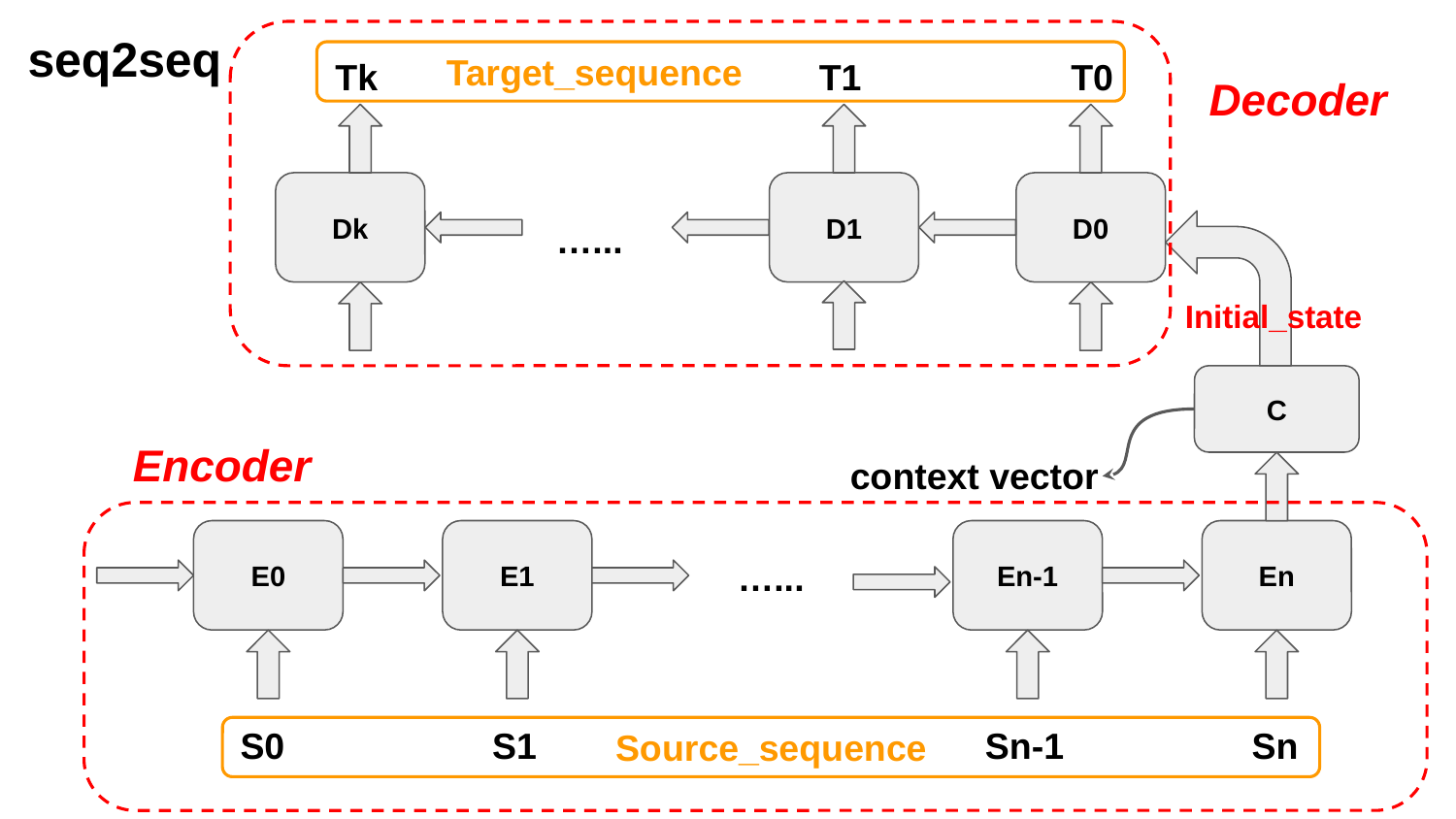

seq2seq

Tk
T1
T0
           Target_sequence
Decoder

Dk
D1
D0
…...

Initial_state

C
Encoder
context vector

E0
E1
En-1
En
…...

S0
S1
Sn-1
Sn
Source_sequence